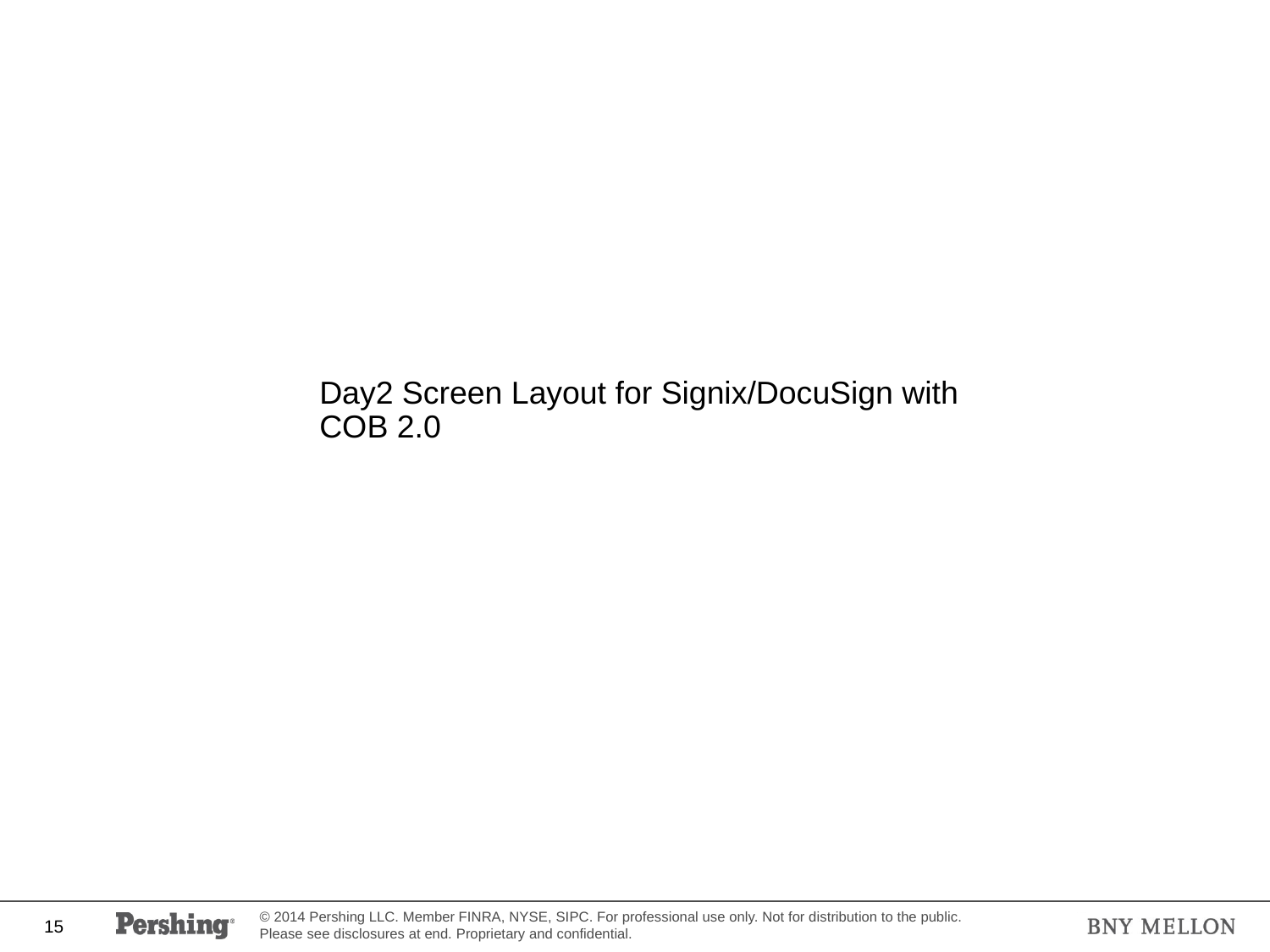

Day2 Screen Layout for Signix/DocuSign with COB 2.0